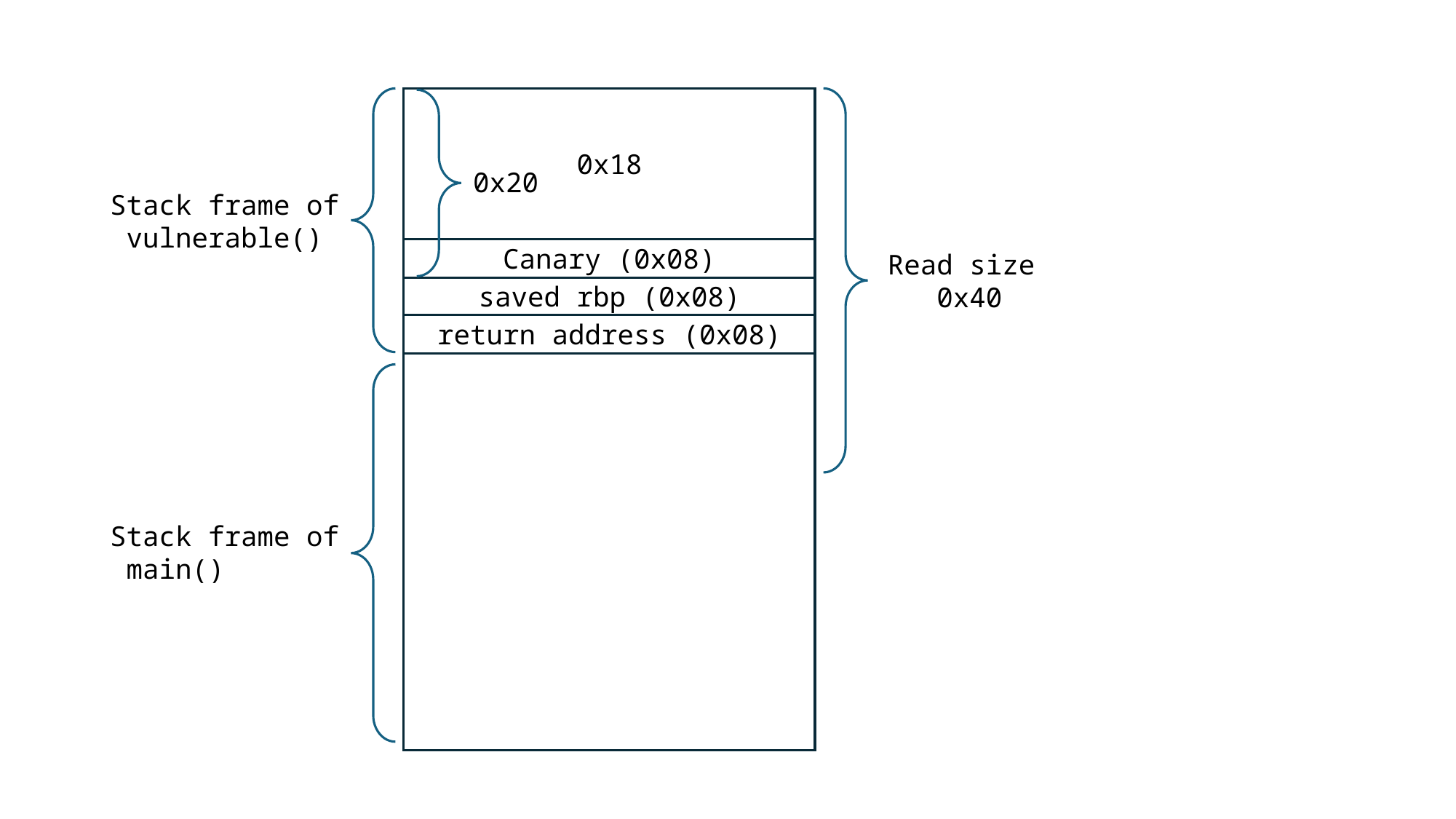

0x18

0x20
Stack frame of
 vulnerable()
Canary (0x08)
Read size
   0x40
saved rbp (0x08)
return address (0x08)

Stack frame of
 main()